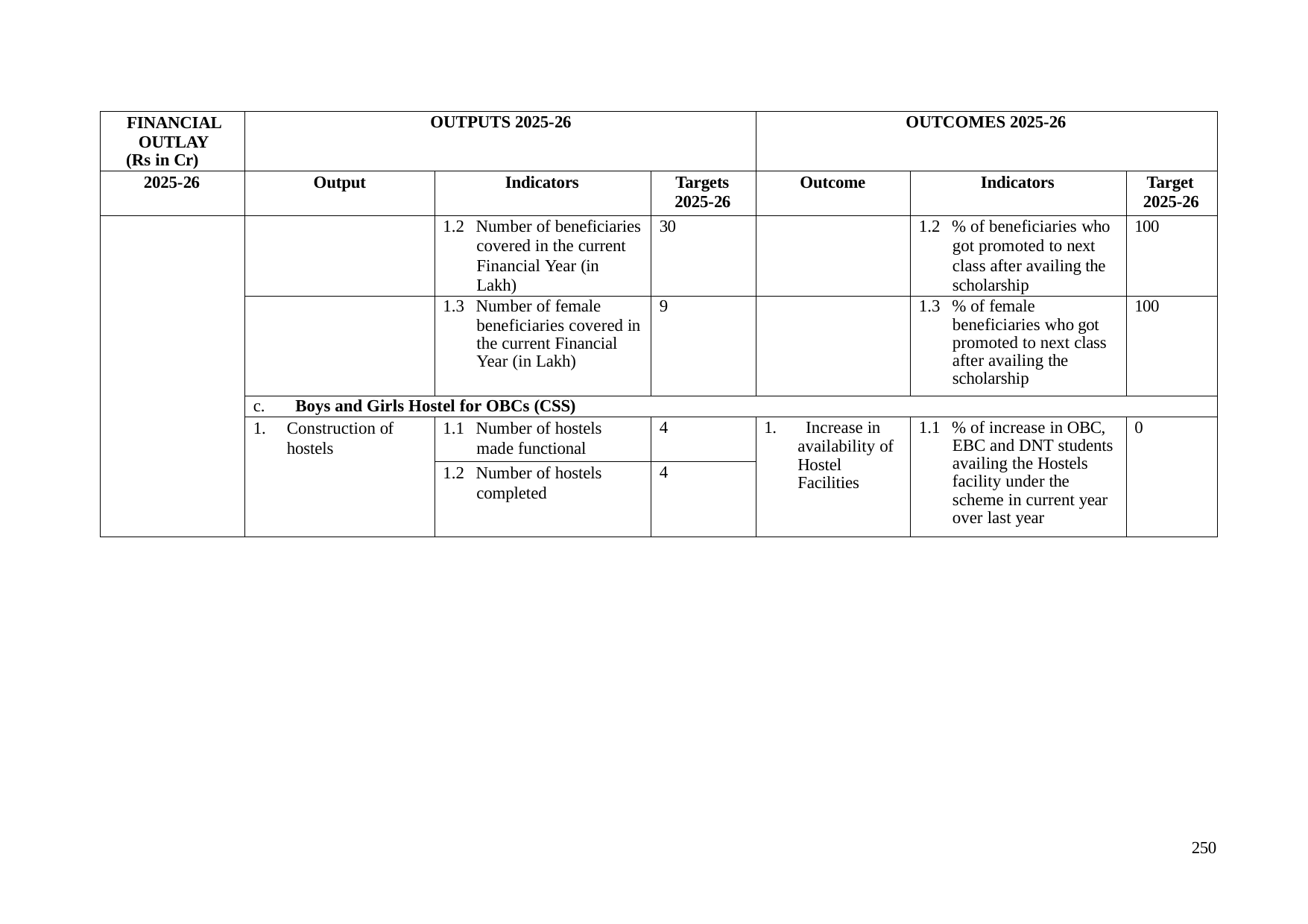

| FINANCIAL OUTLAY (Rs in Cr) | OUTPUTS 2025-26 |  |  | OUTCOMES 2025-26 |  |  |
| --- | --- | --- | --- | --- | --- | --- |
| 2025-26 | Output | Indicators | Targets 2025-26 | Outcome | Indicators | Target 2025-26 |
|  |  | 1.2 Number of beneficiaries covered in the current Financial Year (in Lakh) | 30 |  | 1.2 % of beneficiaries who got promoted to next class after availing the scholarship | 100 |
|  |  | 1.3 Number of female beneficiaries covered in the current Financial Year (in Lakh) | 9 |  | 1.3 % of female beneficiaries who got promoted to next class after availing the scholarship | 100 |
|  | c. Boys and Girls Hostel for OBCs (CSS) |  |  |  |  |  |
|  | 1. Construction of hostels | 1.1 Number of hostels made functional | 4 | 1. Increase in availability of Hostel Facilities | 1.1 % of increase in OBC, EBC and DNT students availing the Hostels facility under the scheme in current year over last year | 0 |
|  |  | 1.2 Number of hostels completed | 4 |  |  |  |
250